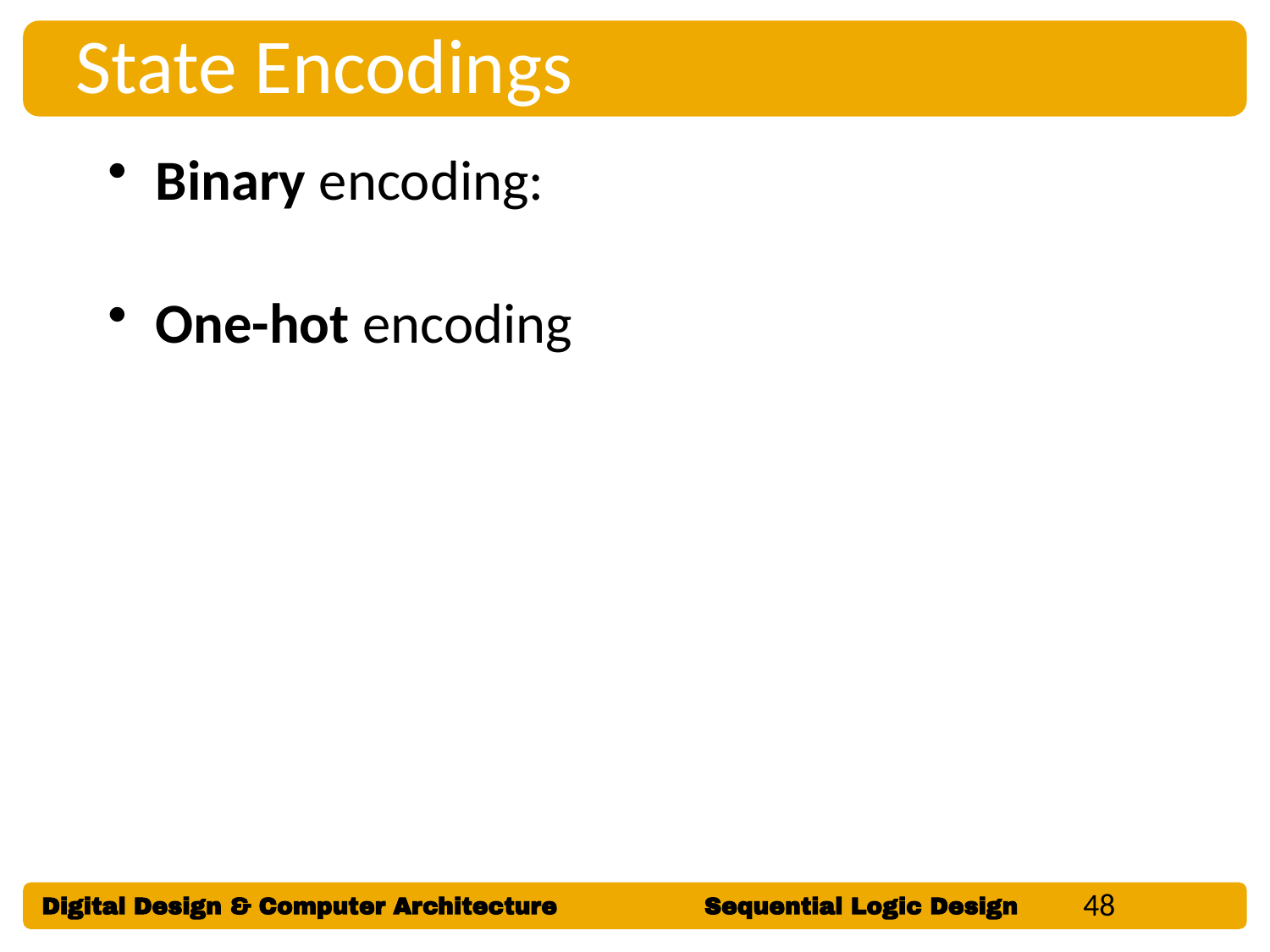

State Encodings
Binary encoding:
i.e., for four states, 00, 01, 10, 11
One-hot encoding
One state bit per state
Only one state bit HIGH at once
i.e., for 4 states, 0001, 0010, 0100, 1000
Requires more flip-flops
Often next state and output logic is simpler

48